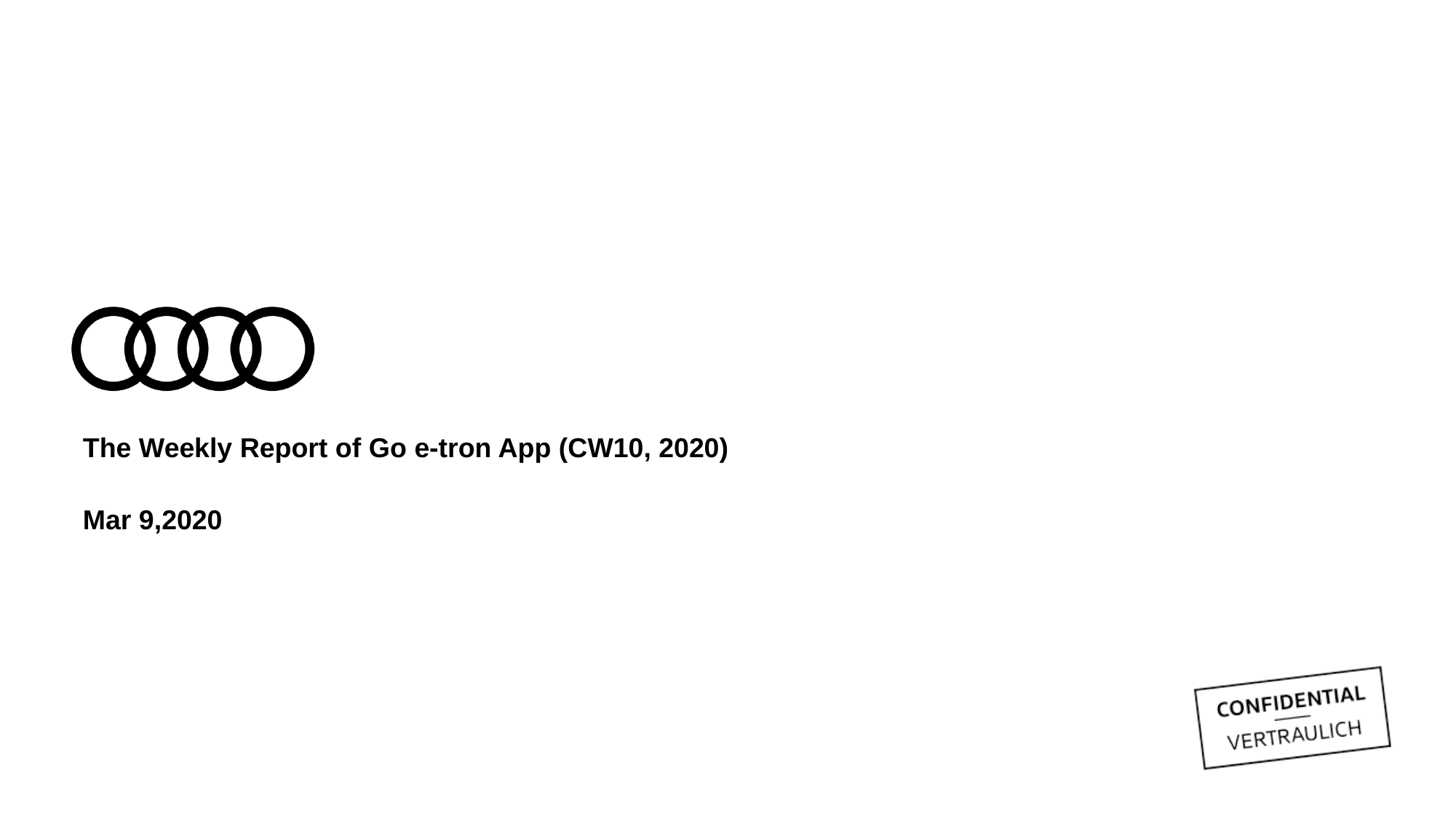

# The Weekly Report of Go e-tron App (CW10, 2020) Mar 9,2020